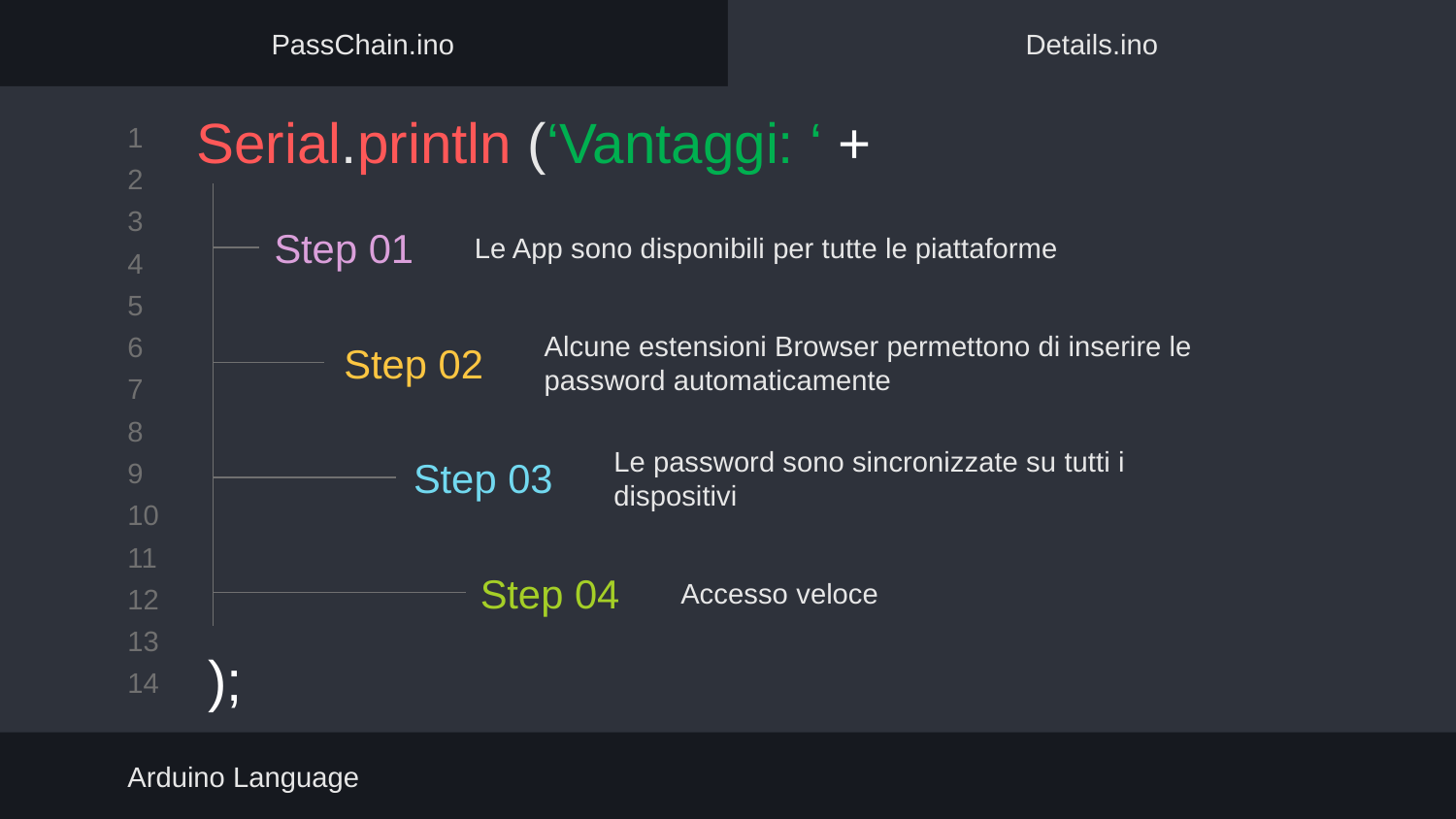

PassChain.ino
Details.ino
# Serial.println (‘Vantaggi: ‘ +
Le App sono disponibili per tutte le piattaforme
Step 01
Step 02
Alcune estensioni Browser permettono di inserire le password automaticamente

Step 03
Le password sono sincronizzate su tutti i dispositivi

Step 04
Accesso veloce

);
Arduino Language